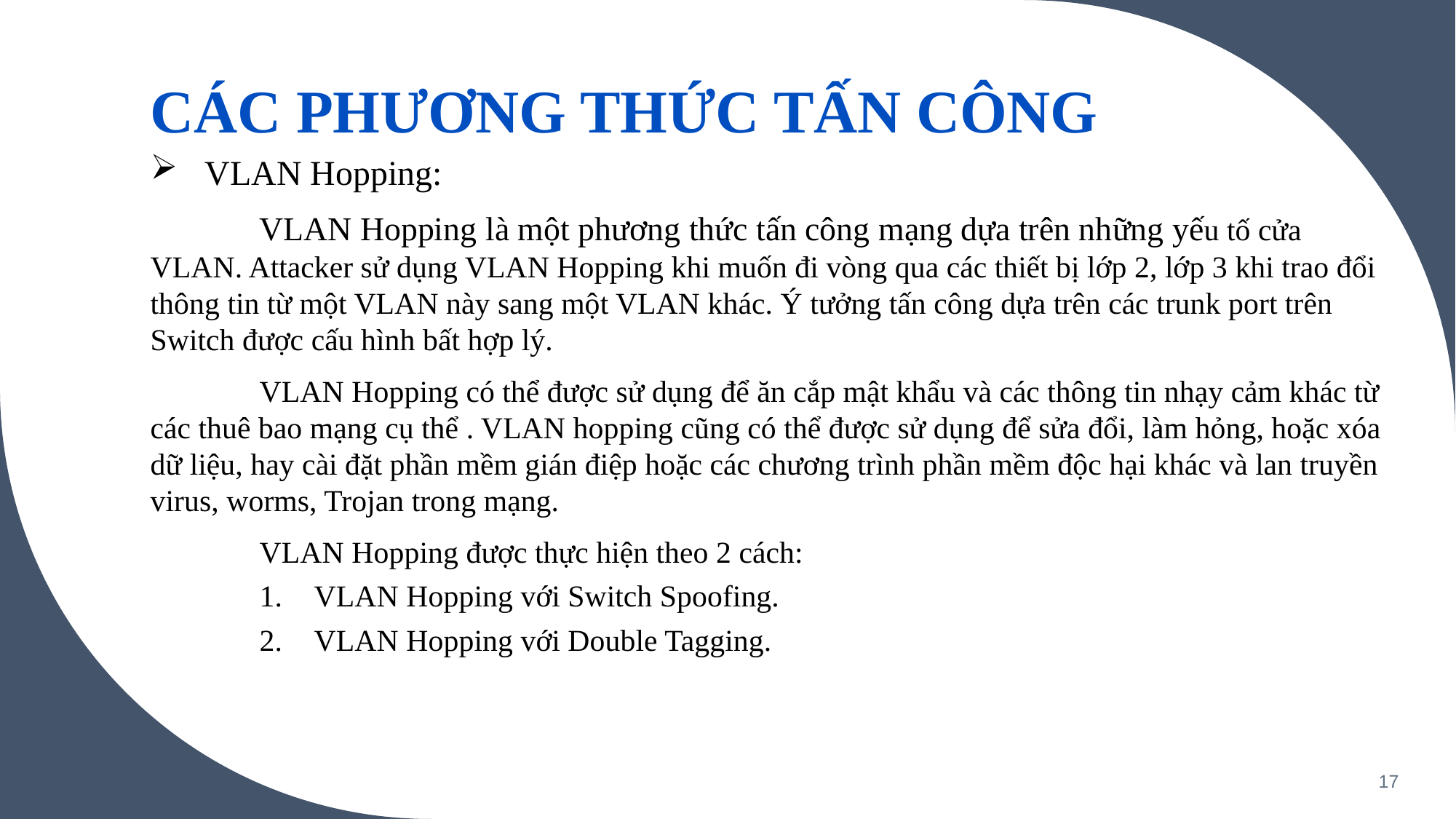

CÁC PHƯƠNG THỨC TẤN CÔNG
VLAN Hopping:
	VLAN Hopping là một phương thức tấn công mạng dựa trên những yếu tố cửa VLAN. Attacker sử dụng VLAN Hopping khi muốn đi vòng qua các thiết bị lớp 2, lớp 3 khi trao đổi thông tin từ một VLAN này sang một VLAN khác. Ý tưởng tấn công dựa trên các trunk port trên Switch được cấu hình bất hợp lý.
	VLAN Hopping có thể được sử dụng để ăn cắp mật khẩu và các thông tin nhạy cảm khác từ các thuê bao mạng cụ thể . VLAN hopping cũng có thể được sử dụng để sửa đổi, làm hỏng, hoặc xóa dữ liệu, hay cài đặt phần mềm gián điệp hoặc các chương trình phần mềm độc hại khác và lan truyền virus, worms, Trojan trong mạng.
	VLAN Hopping được thực hiện theo 2 cách:
VLAN Hopping với Switch Spoofing.
VLAN Hopping với Double Tagging.
17